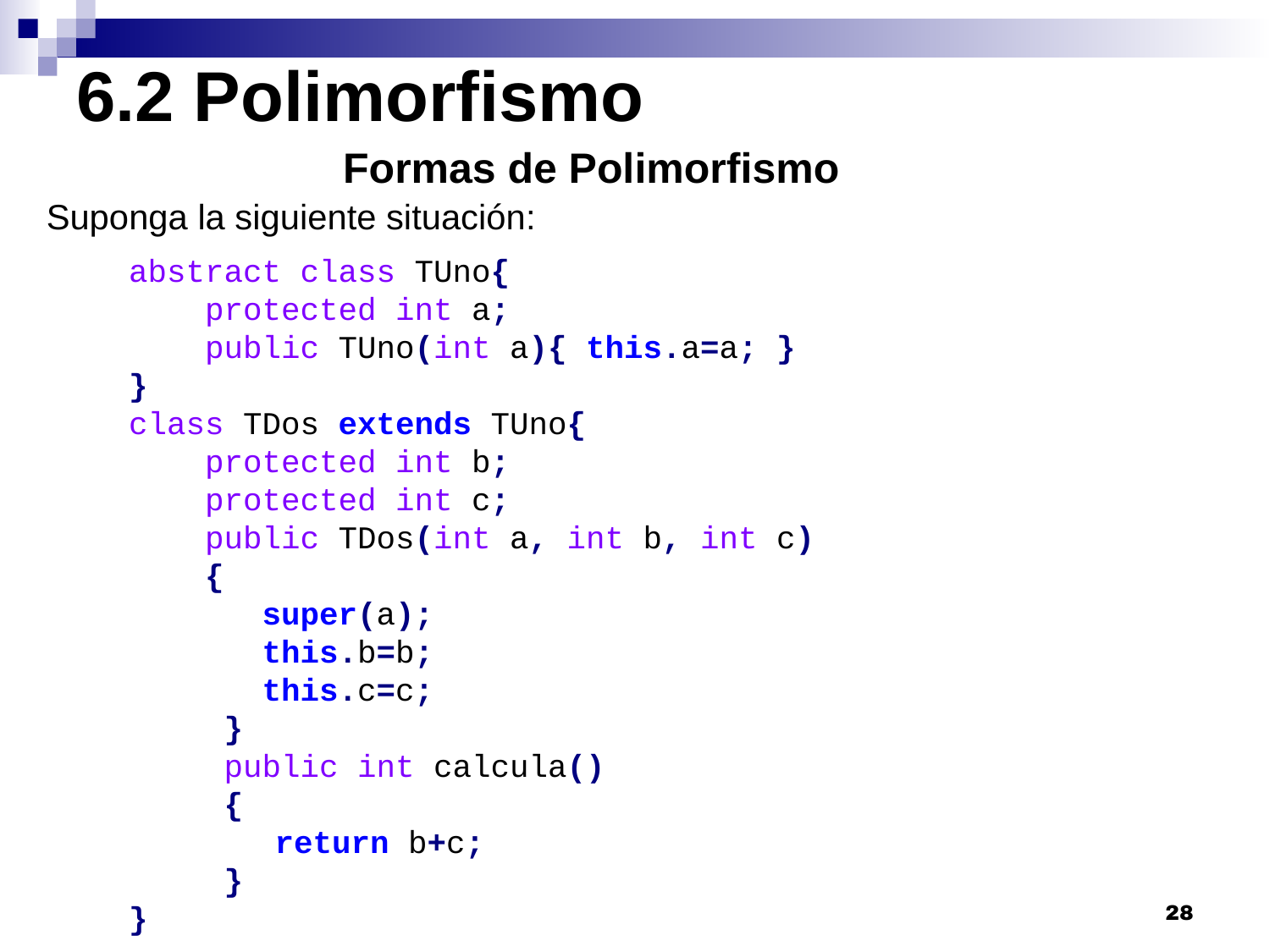

6.2 Polimorfismo
Formas de Polimorfismo
Suponga la siguiente situación:
abstract class TUno{
    protected int a;
    public TUno(int a){ this.a=a; }
}
class TDos extends TUno{
    protected int b;
    protected int c;
    public TDos(int a, int b, int c)
    {
       super(a);
       this.b=b;
       this.c=c;
     }
     public int calcula()
     {
	 return b+c;
     }
}
28